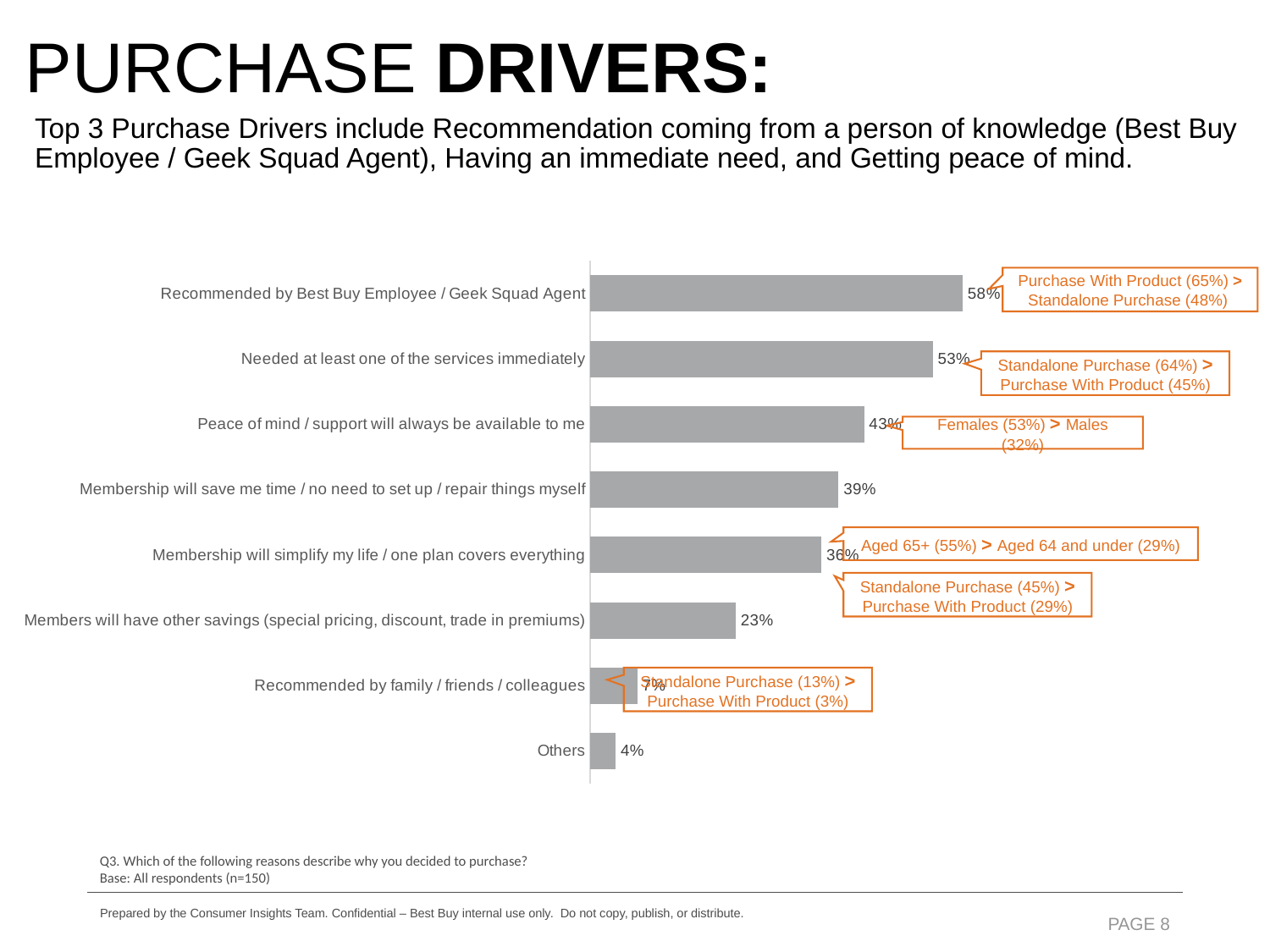

PURCHASE DRIVERS:
# Top 3 Purchase Drivers include Recommendation coming from a person of knowledge (Best Buy Employee / Geek Squad Agent), Having an immediate need, and Getting peace of mind.

### Chart

| Category |  |
|---|---|
| Recommended by Best Buy Employee / Geek Squad Agent | 0.58 |
| Needed at least one of the services immediately | 0.5333333333333333 |
| Peace of mind / support will always be available to me | 0.4266666666666667 |
| Membership will save me time / no need to set up / repair things myself | 0.38666666666666666 |
| Membership will simplify my life / one plan covers everything | 0.36 |
| Members will have other savings (special pricing, discount, trade in premiums) | 0.22666666666666666 |
| Recommended by family / friends / colleagues | 0.07333333333333333 |
| Others | 0.04 |
Purchase With Product (65%) > Standalone Purchase (48%)
Standalone Purchase (64%) > Purchase With Product (45%)
Females (53%) > Males (32%)
Aged 65+ (55%) > Aged 64 and under (29%)
Standalone Purchase (45%) > Purchase With Product (29%)
Standalone Purchase (13%) > Purchase With Product (3%)
Q3. Which of the following reasons describe why you decided to purchase?
Base: All respondents (n=150)
Prepared by the Consumer Insights Team. Confidential – Best Buy internal use only.  Do not copy, publish, or distribute.

PAGE 8